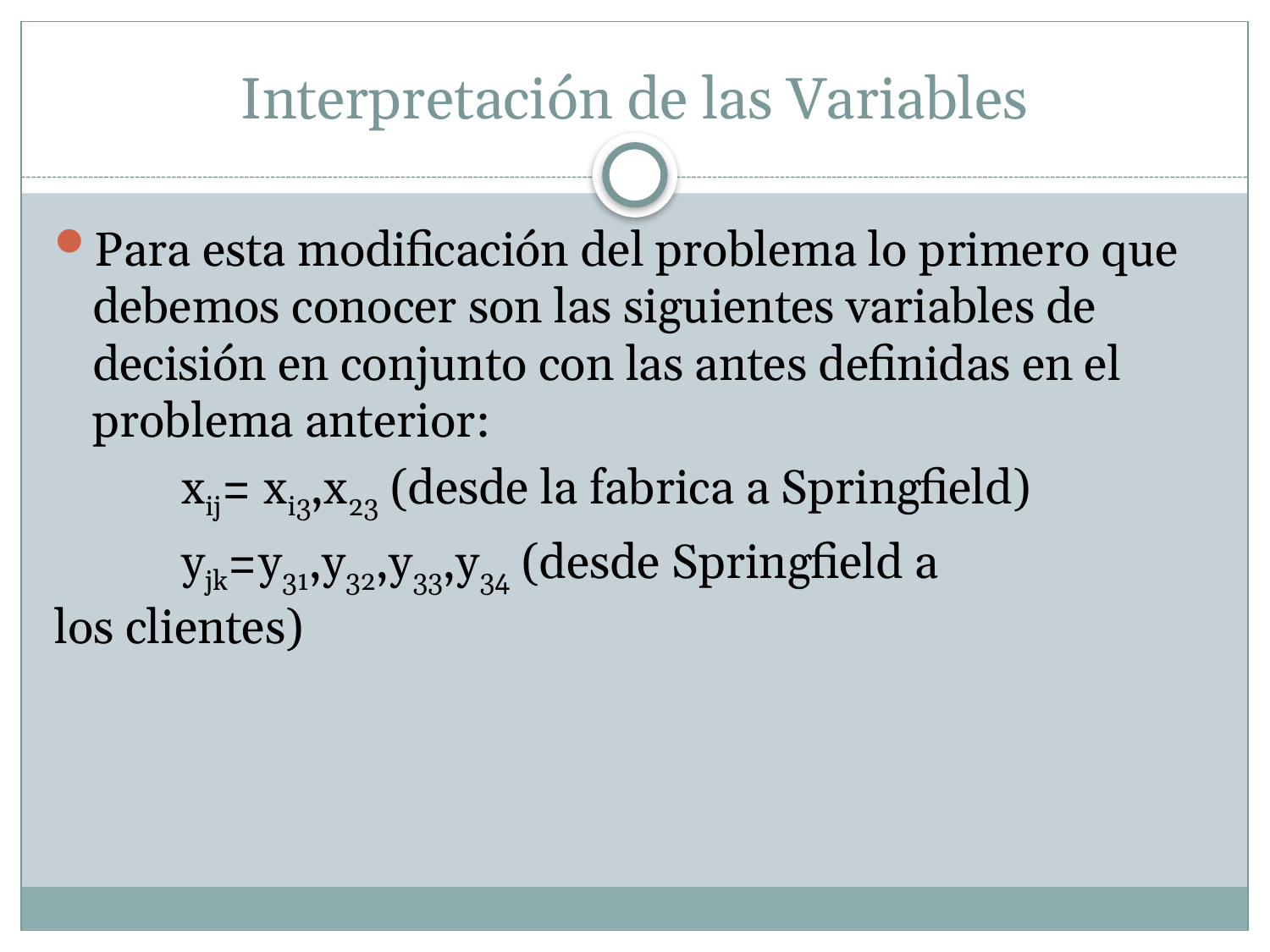

# Interpretación de las Variables
Para esta modificación del problema lo primero que debemos conocer son las siguientes variables de decisión en conjunto con las antes definidas en el problema anterior:
	xij= xi3,x23 (desde la fabrica a Springfield)
	yjk=y31,y32,y33,y34 (desde Springfield a 	       	los clientes)